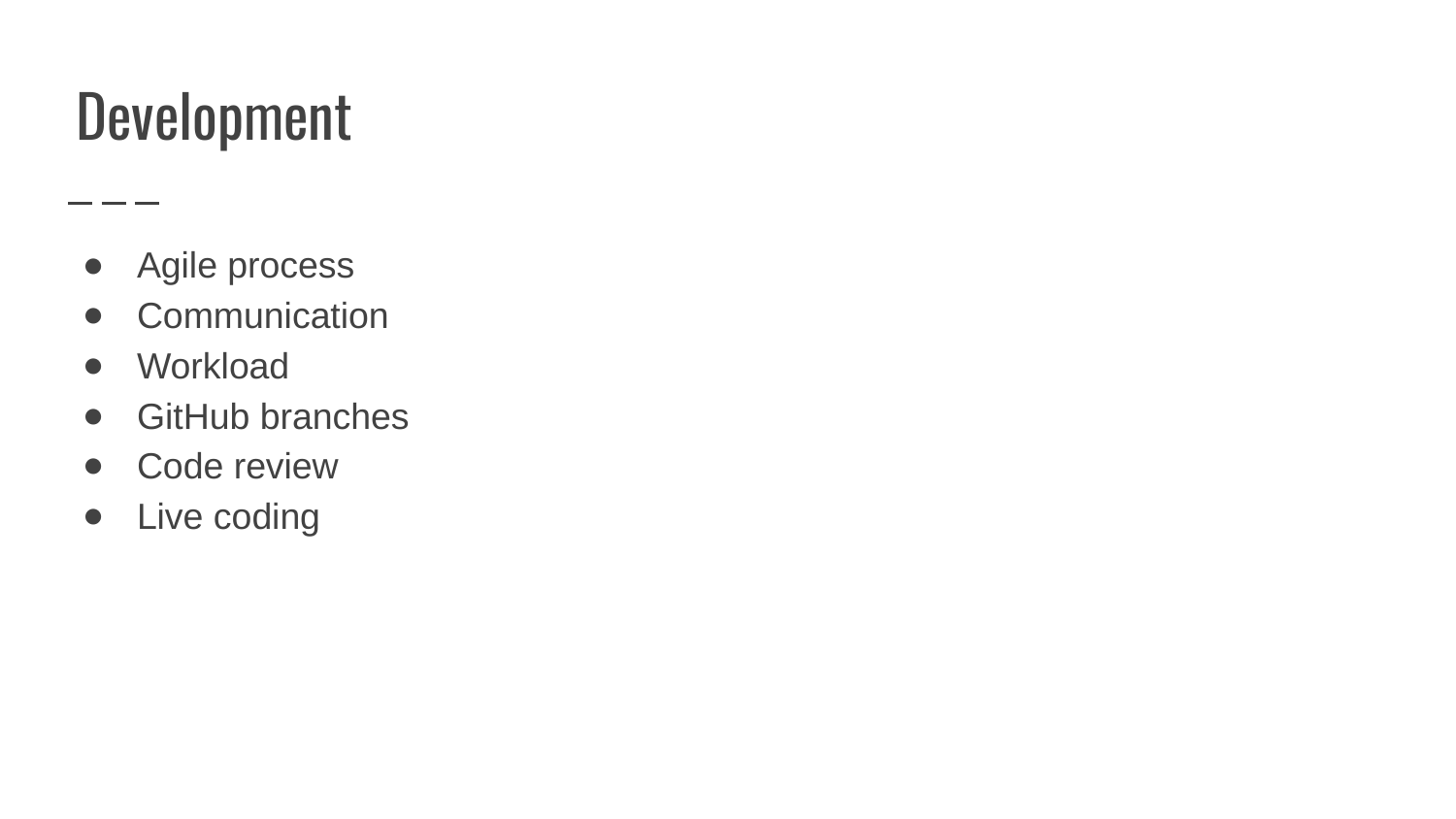

# Development
Agile process
Communication
Workload
GitHub branches
Code review
Live coding